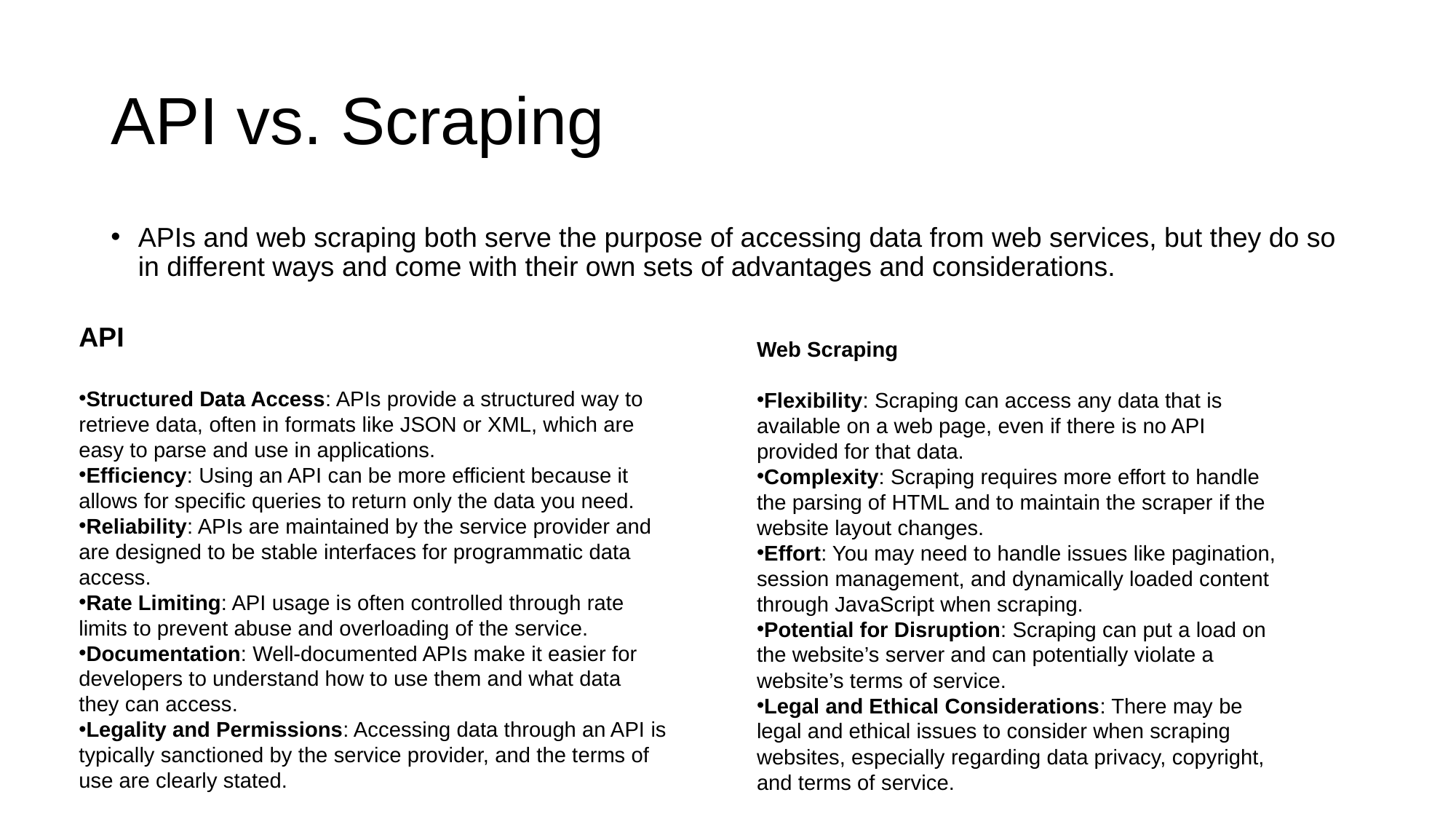

# API vs. Scraping
APIs and web scraping both serve the purpose of accessing data from web services, but they do so in different ways and come with their own sets of advantages and considerations.
API

Structured Data Access: APIs provide a structured way to retrieve data, often in formats like JSON or XML, which are easy to parse and use in applications.
Efficiency: Using an API can be more efficient because it allows for specific queries to return only the data you need.
Reliability: APIs are maintained by the service provider and are designed to be stable interfaces for programmatic data access.
Rate Limiting: API usage is often controlled through rate limits to prevent abuse and overloading of the service.
Documentation: Well-documented APIs make it easier for developers to understand how to use them and what data they can access.
Legality and Permissions: Accessing data through an API is typically sanctioned by the service provider, and the terms of use are clearly stated.
Web Scraping

Flexibility: Scraping can access any data that is available on a web page, even if there is no API provided for that data.
Complexity: Scraping requires more effort to handle the parsing of HTML and to maintain the scraper if the website layout changes.
Effort: You may need to handle issues like pagination, session management, and dynamically loaded content through JavaScript when scraping.
Potential for Disruption: Scraping can put a load on the website’s server and can potentially violate a website’s terms of service.
Legal and Ethical Considerations: There may be legal and ethical issues to consider when scraping websites, especially regarding data privacy, copyright, and terms of service.